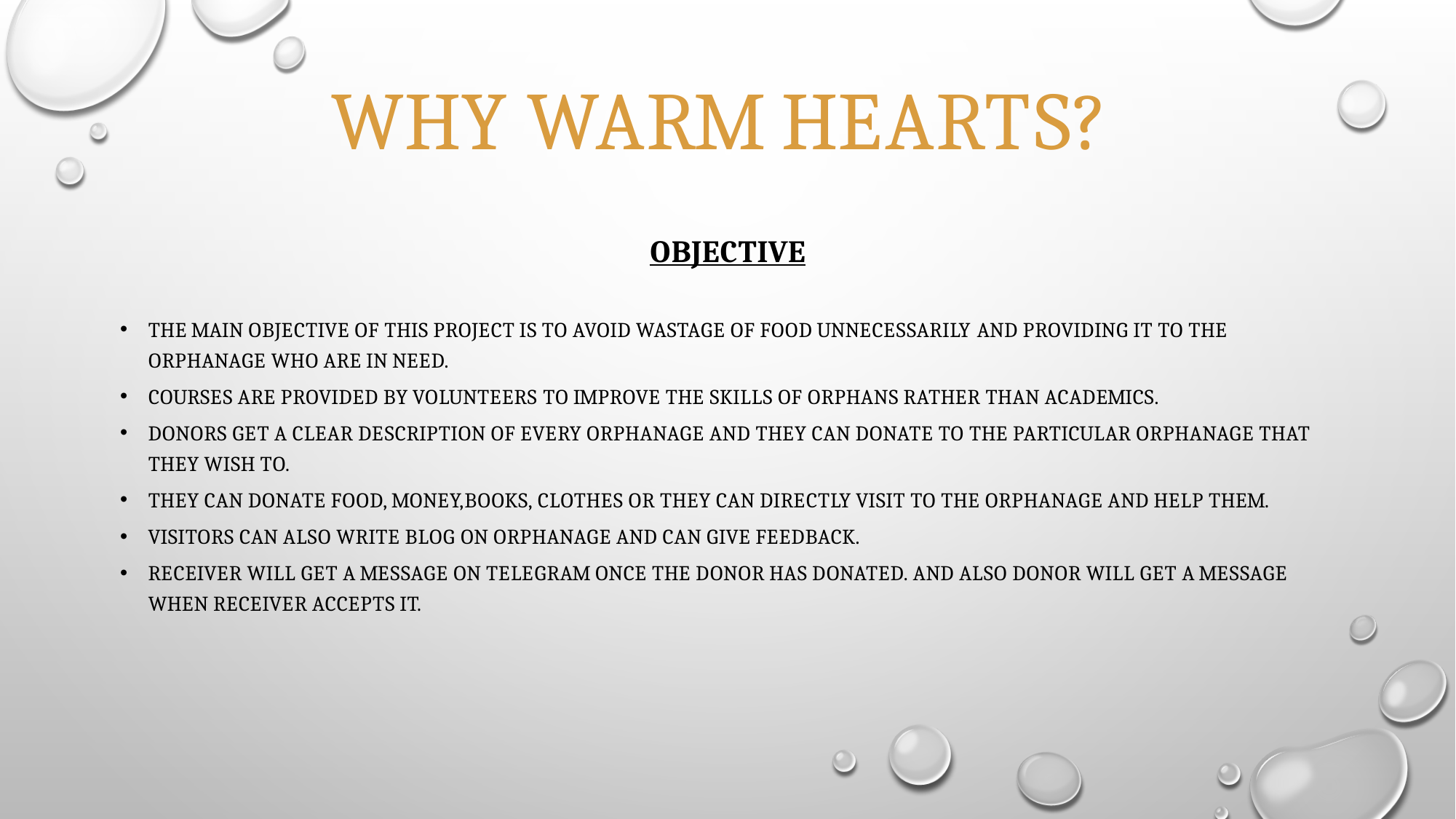

# WHY WARM HEARTS?
Objective

The main objective of this project is to avoid wastage of food unnecessarily and providing it to the orphanage who are in need.
Courses are provided by volunteers to improve the skills of orphans rather than academics.
Donors get a clear description of every orphanage and they can donate to The particular orphanage that they wish to.
They can donate food, money,books, clothes or they can directly visit to the orphanage and help them.
Visitors can also write blog on orphanage and can give feedback.
Receiver will get a message on telegram once the donor has donated. And also donor will get a message when receiver accepts it.